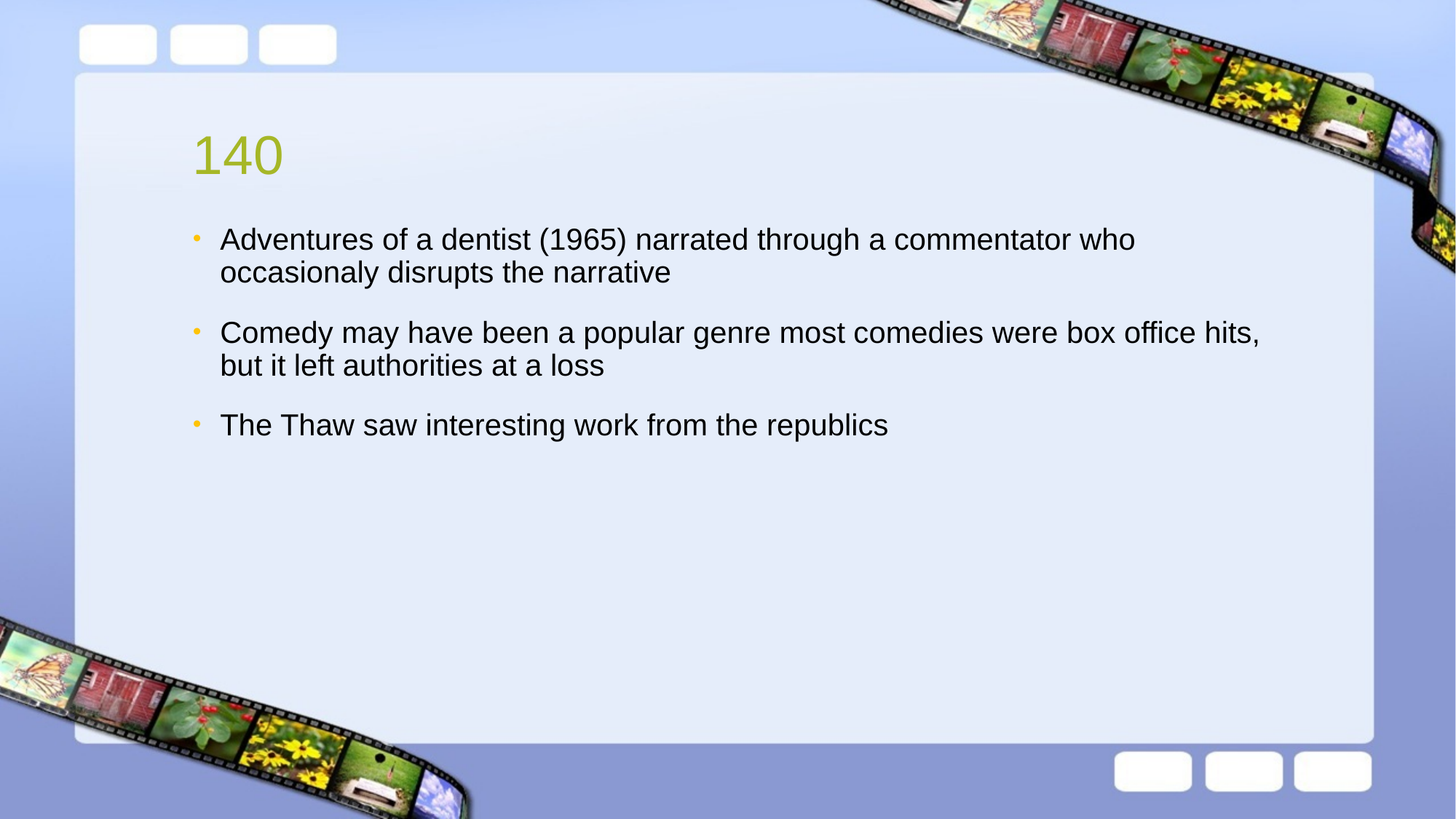

# 140
Adventures of a dentist (1965) narrated through a commentator who occasionaly disrupts the narrative
Comedy may have been a popular genre most comedies were box office hits, but it left authorities at a loss
The Thaw saw interesting work from the republics